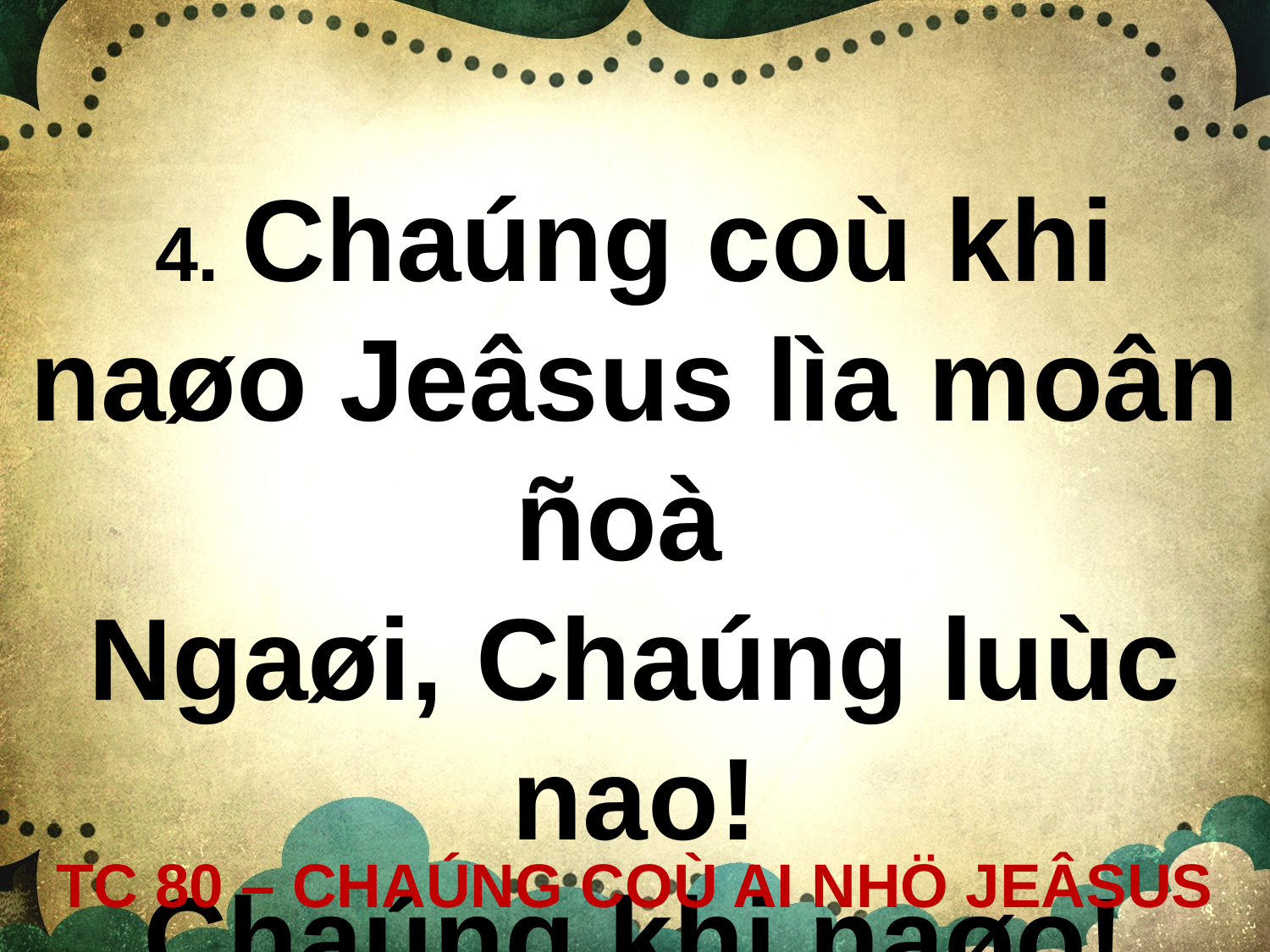

4. Chaúng coù khi naøo Jeâsus lìa moân ñoà
Ngaøi, Chaúng luùc nao!
Chaúng khi naøo!
TC 80 – CHAÚNG COÙ AI NHÖ JEÂSUS